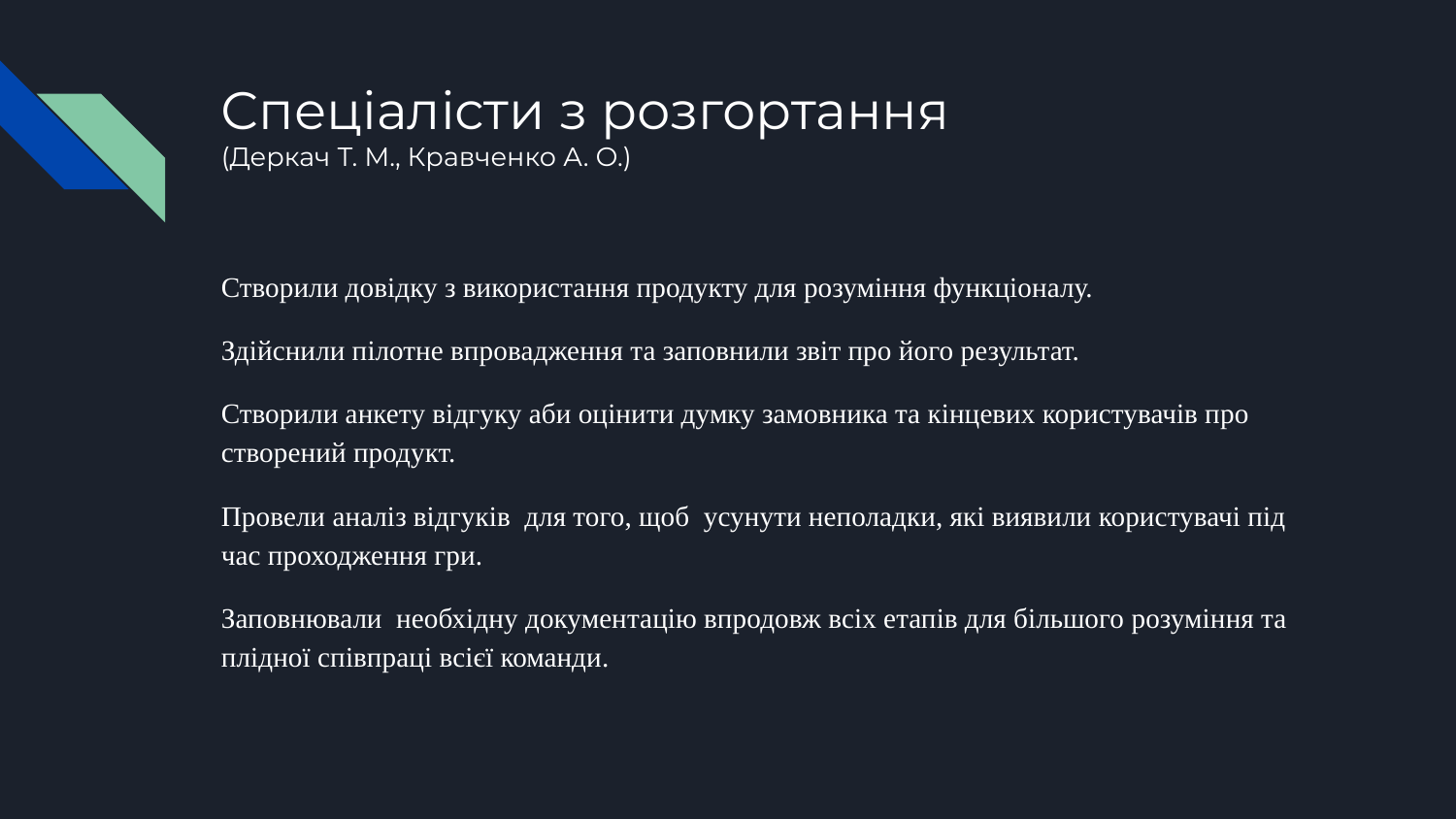

# Спеціалісти з розгортання
(Деркач Т. М., Кравченко А. О.)
Створили довідку з використання продукту для розуміння функціоналу.
Здійснили пілотне впровадження та заповнили звіт про його результат.
Створили анкету відгуку аби оцінити думку замовника та кінцевих користувачів про створений продукт.
Провели аналіз відгуків  для того, щоб  усунути неполадки, які виявили користувачі під час проходження гри.
Заповнювали  необхідну документацію впродовж всіх етапів для більшого розуміння та плідної співпраці всієї команди.